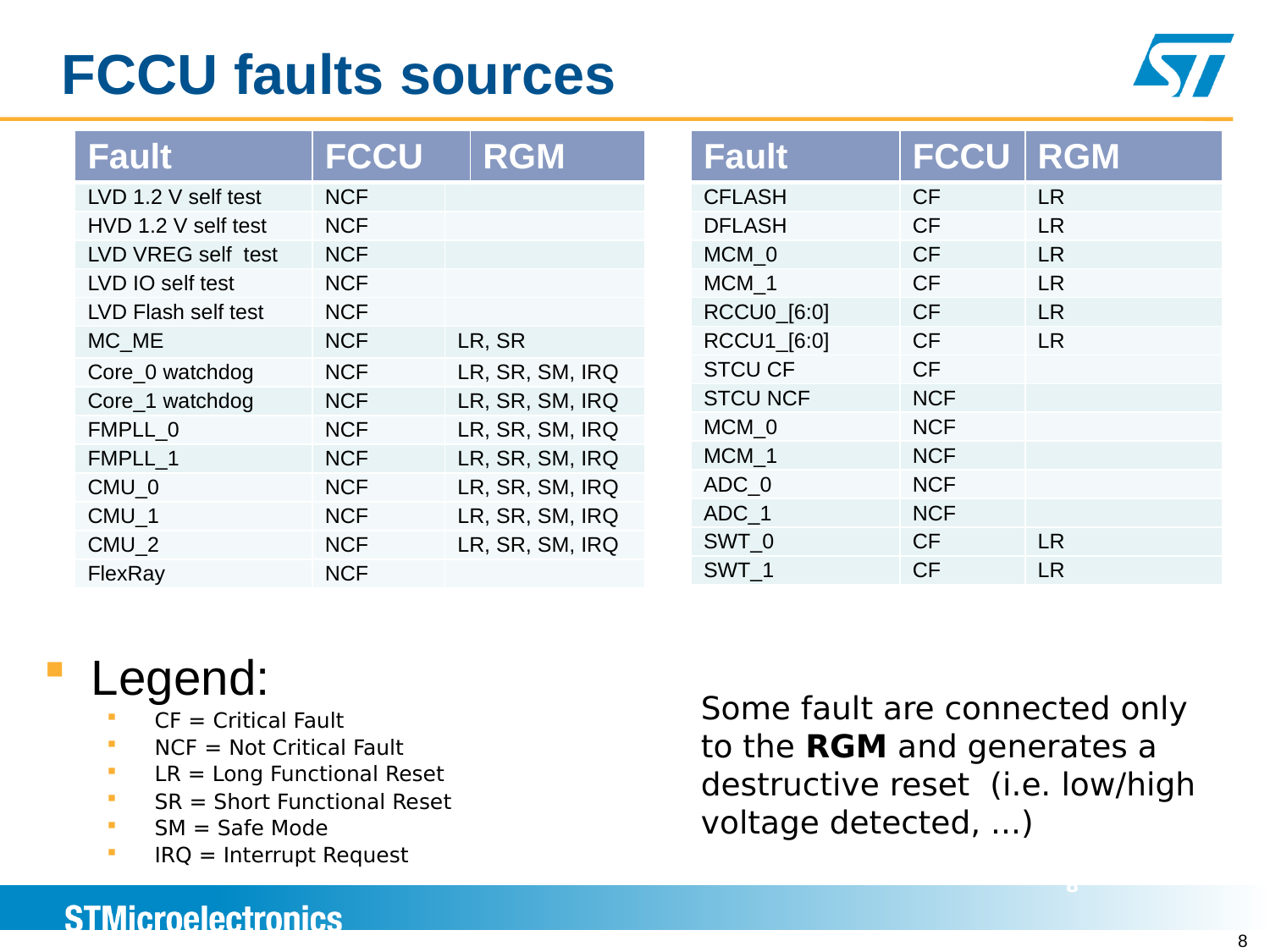

FCCU faults sources
| Fault | FCCU |  | RGM |
| --- | --- | --- | --- |
| LVD 1.2 V self test | NCF |  |  |
| HVD 1.2 V self test | NCF |  |  |
| LVD VREG self test | NCF |  |  |
| LVD IO self test | NCF |  |  |
| LVD Flash self test | NCF |  |  |
| MC\_ME | NCF | LR, SR |  |
| Core\_0 watchdog | NCF | LR, SR, SM, IRQ |  |
| Core\_1 watchdog | NCF | LR, SR, SM, IRQ |  |
| FMPLL\_0 | NCF | LR, SR, SM, IRQ |  |
| FMPLL\_1 | NCF | LR, SR, SM, IRQ |  |
| CMU\_0 | NCF | LR, SR, SM, IRQ |  |
| CMU\_1 | NCF | LR, SR, SM, IRQ |  |
| CMU\_2 | NCF | LR, SR, SM, IRQ |  |
| FlexRay | NCF |  |  |
| Fault | FCCU | RGM |
| --- | --- | --- |
| CFLASH | CF | LR |
| DFLASH | CF | LR |
| MCM\_0 | CF | LR |
| MCM\_1 | CF | LR |
| RCCU0\_[6:0] | CF | LR |
| RCCU1\_[6:0] | CF | LR |
| STCU CF | CF |  |
| STCU NCF | NCF |  |
| MCM\_0 | NCF |  |
| MCM\_1 | NCF |  |
| ADC\_0 | NCF |  |
| ADC\_1 | NCF |  |
| SWT\_0 | CF | LR |
| SWT\_1 | CF | LR |
Legend:
CF = Critical Fault
NCF = Not Critical Fault
LR = Long Functional Reset
SR = Short Functional Reset
SM = Safe Mode
IRQ = Interrupt Request

Some fault are connected only to the RGM and generates a destructive reset  (i.e. low/high voltage detected, ...)
8
8